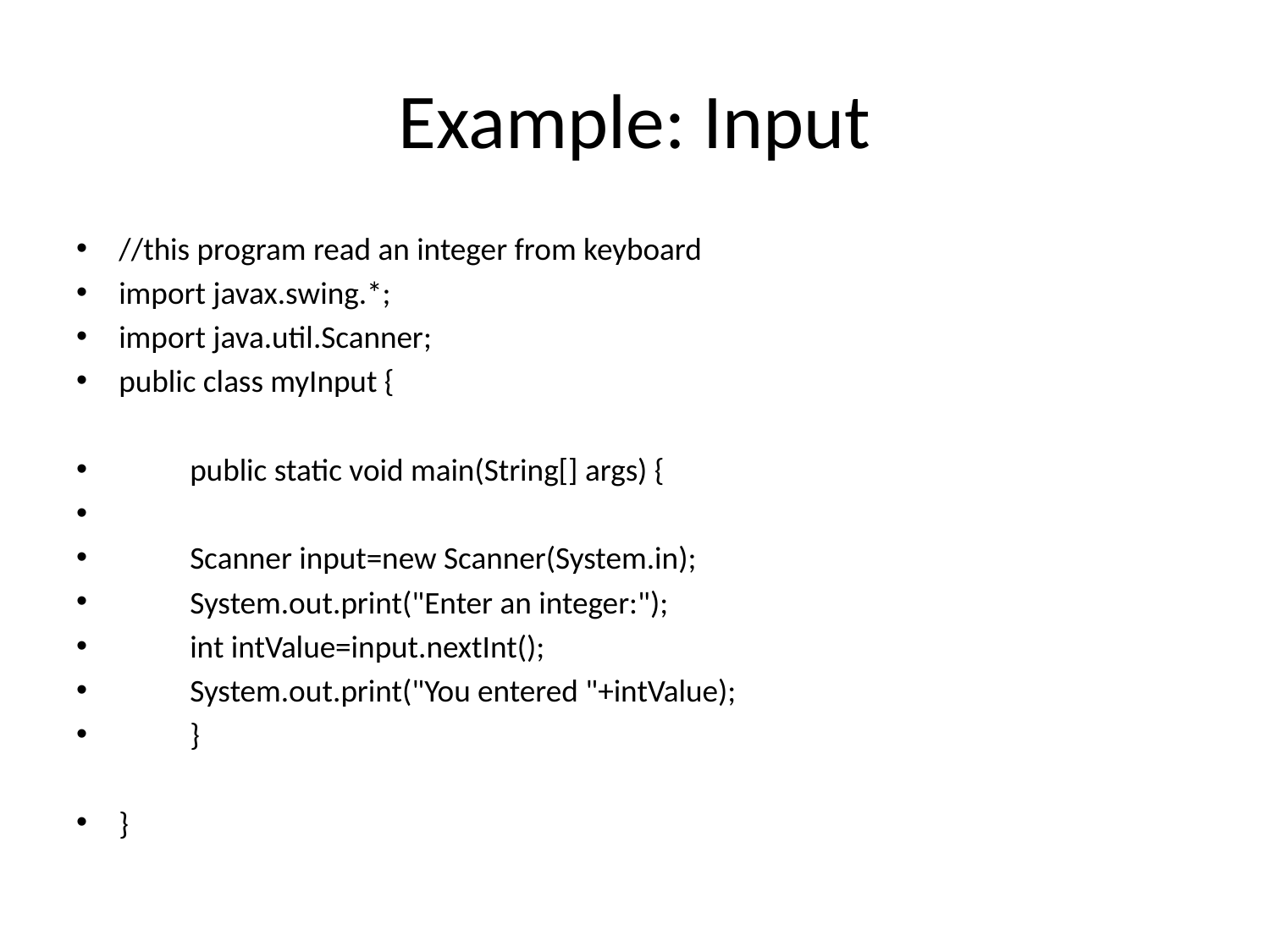

# Example: Input
//this program read an integer from keyboard
import javax.swing.*;
import java.util.Scanner;
public class myInput {

	public static void main(String[] args) {

	Scanner input=new Scanner(System.in);
	System.out.print("Enter an integer:");
	int intValue=input.nextInt();
	System.out.print("You entered "+intValue);
	}

}